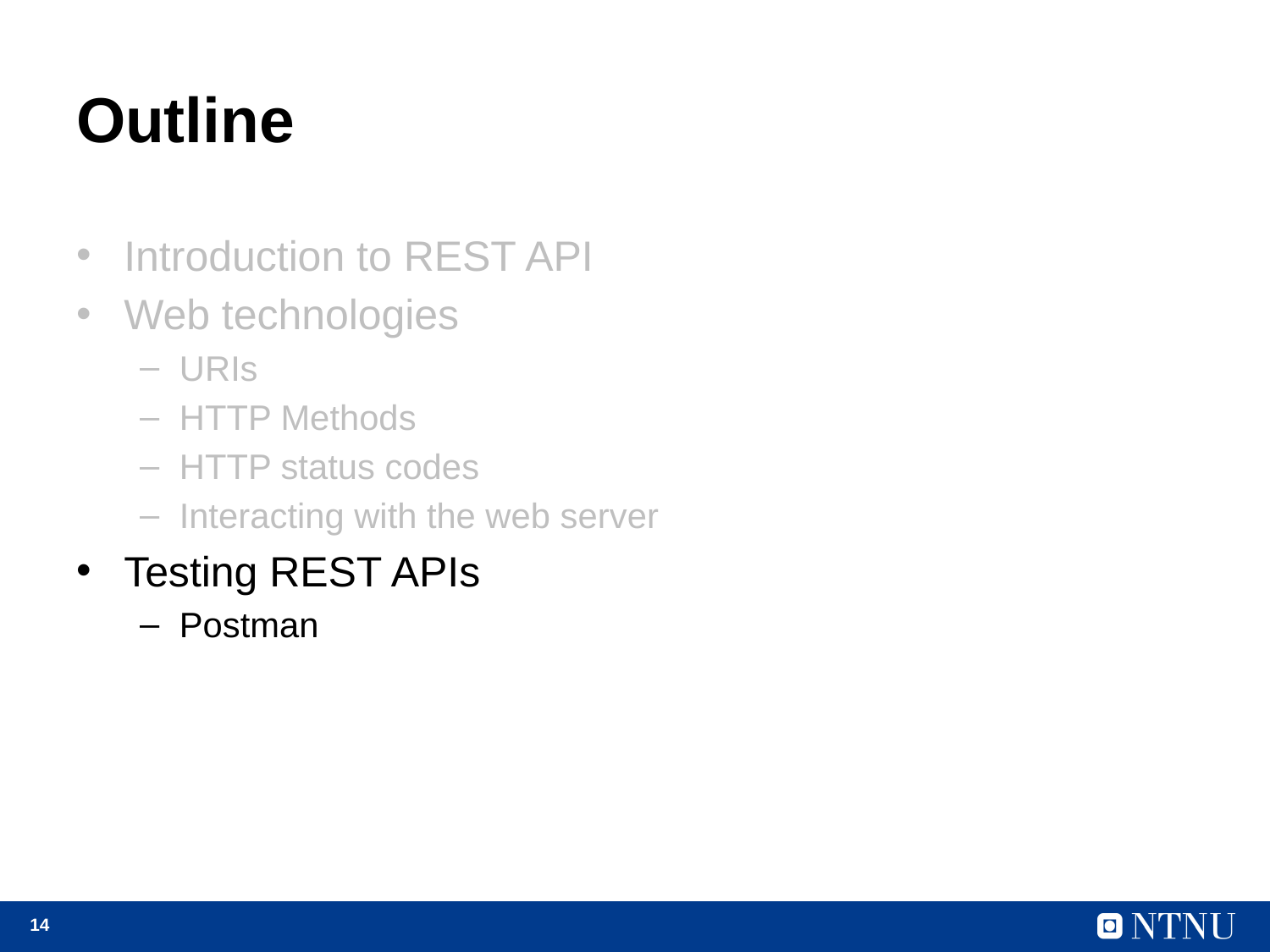

# Outline
Introduction to REST API
Web technologies
URIs
HTTP Methods
HTTP status codes
Interacting with the web server
Testing REST APIs
Postman